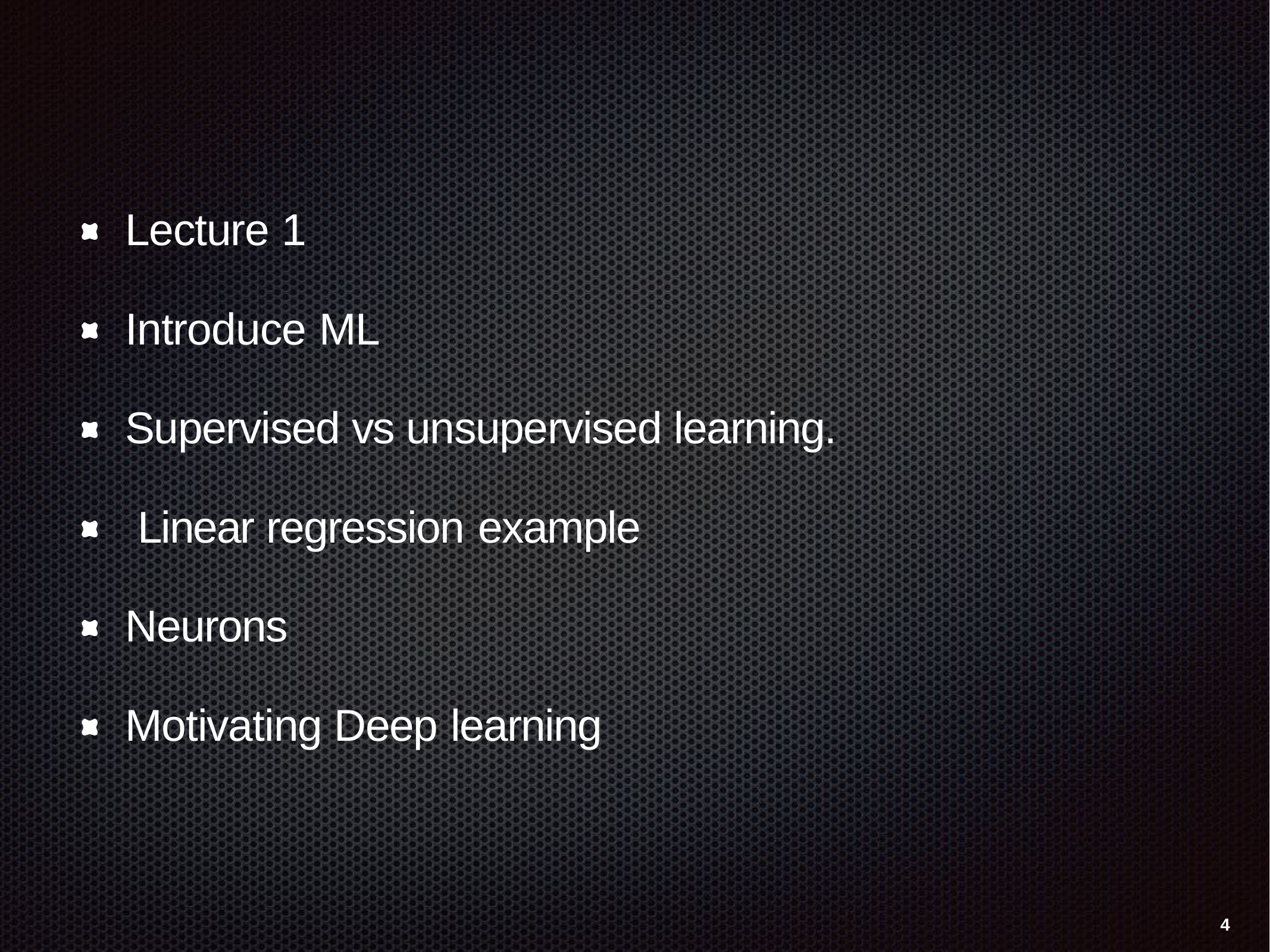

Lecture 1
Introduce ML
Supervised vs unsupervised learning.  Linear regression example
Neurons
Motivating Deep learning

4